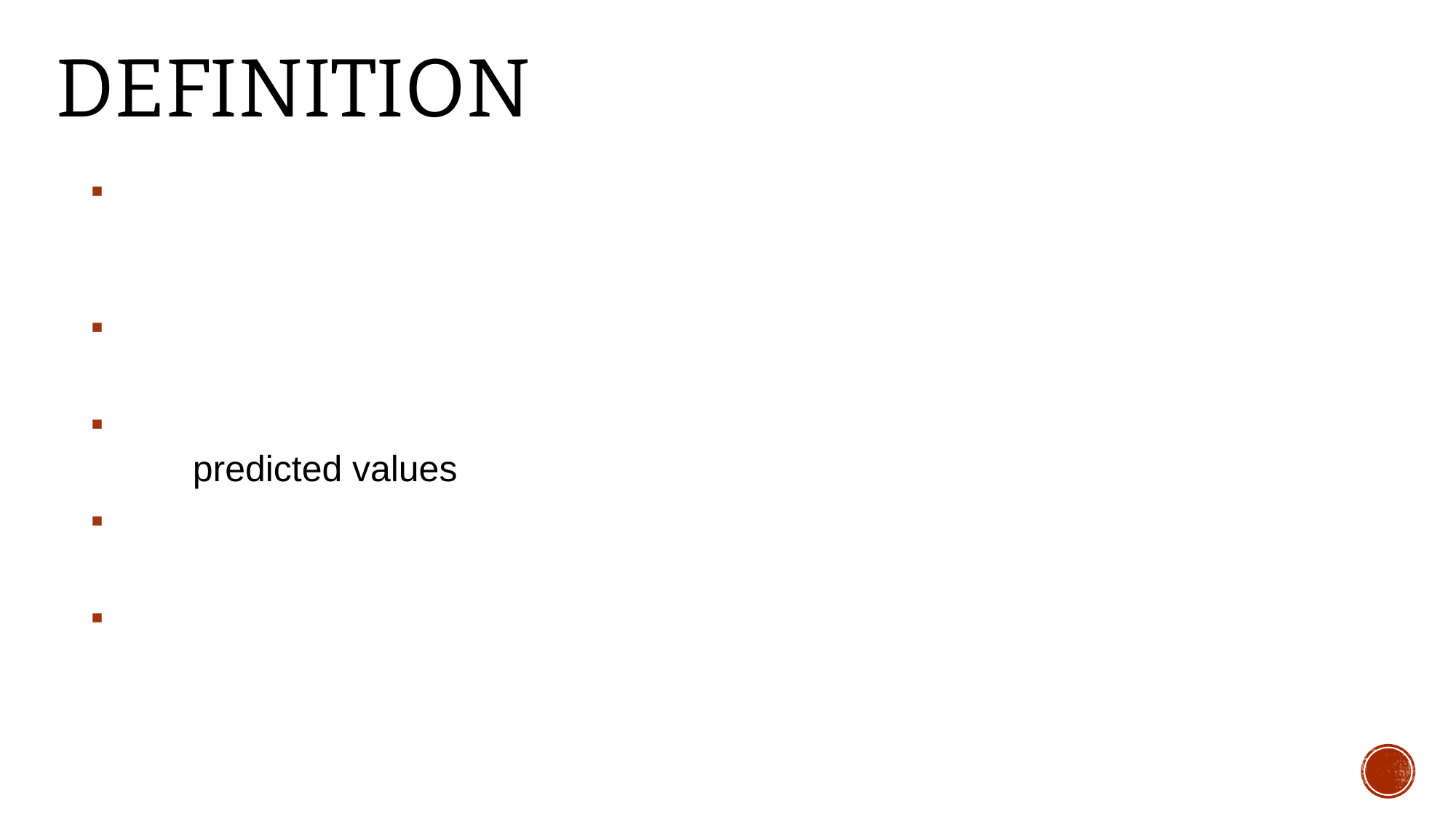

# DEFINITION
Mean squared error (MSE) of a statistical model is the mean of the squared difference of the expected values predicted by the model and the actual observed values of the experiment.
Mean squared error (MSE) measures the amount of error in statistical models.
 It assesses the average squared difference between the observed   and predicted values.
The mean squared error is also known as the mean squared deviation (MSD).
Analogous to variance of data set.